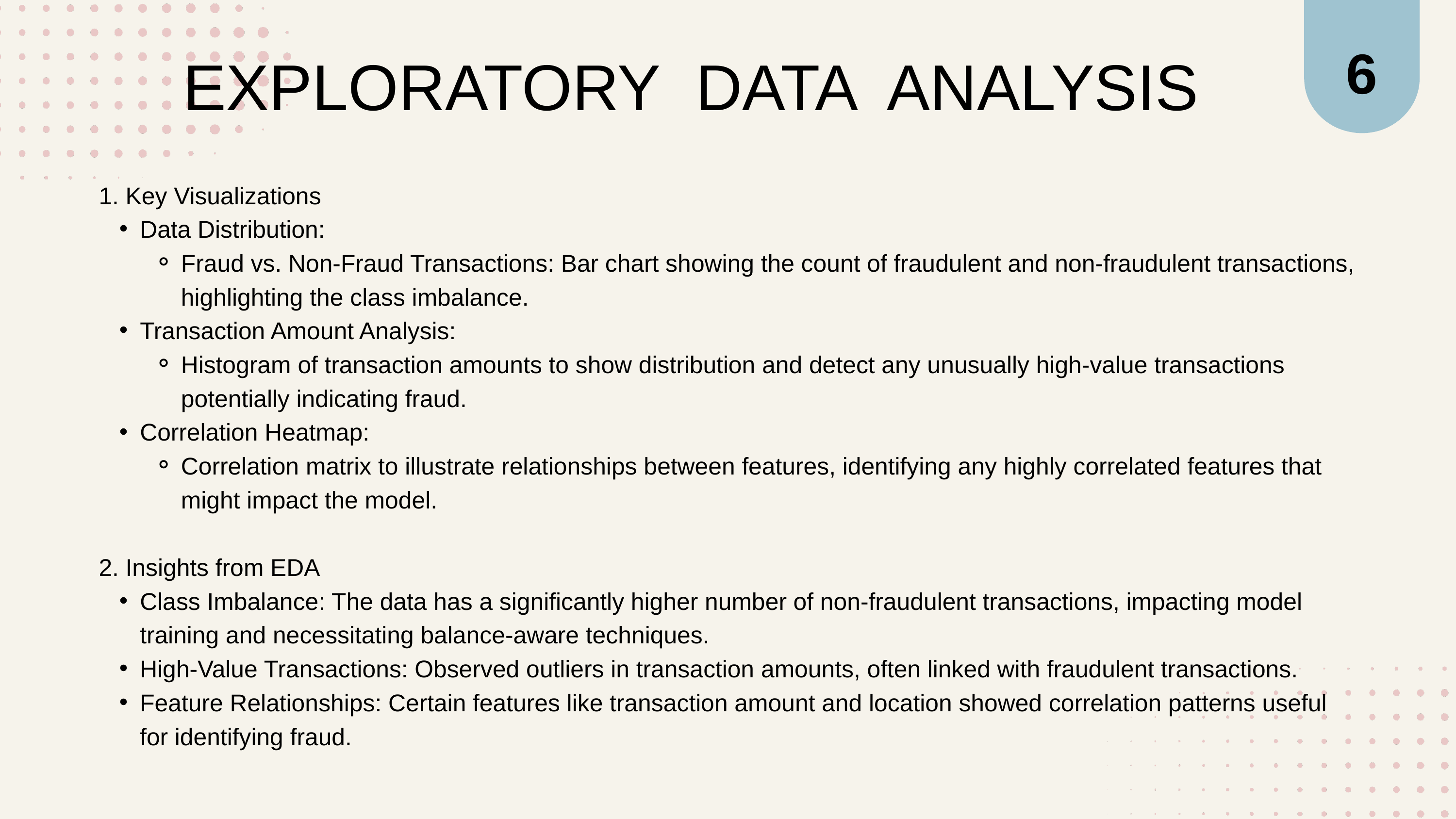

6

EXPLORATORY  DATA  ANALYSIS
1. Key Visualizations
Data Distribution:
Fraud vs. Non-Fraud Transactions: Bar chart showing the count of fraudulent and non-fraudulent transactions, highlighting the class imbalance.
Transaction Amount Analysis:
Histogram of transaction amounts to show distribution and detect any unusually high-value transactions potentially indicating fraud.
Correlation Heatmap:
Correlation matrix to illustrate relationships between features, identifying any highly correlated features that might impact the model.

2. Insights from EDA
Class Imbalance: The data has a significantly higher number of non-fraudulent transactions, impacting model training and necessitating balance-aware techniques.
High-Value Transactions: Observed outliers in transaction amounts, often linked with fraudulent transactions.
Feature Relationships: Certain features like transaction amount and location showed correlation patterns useful for identifying fraud.